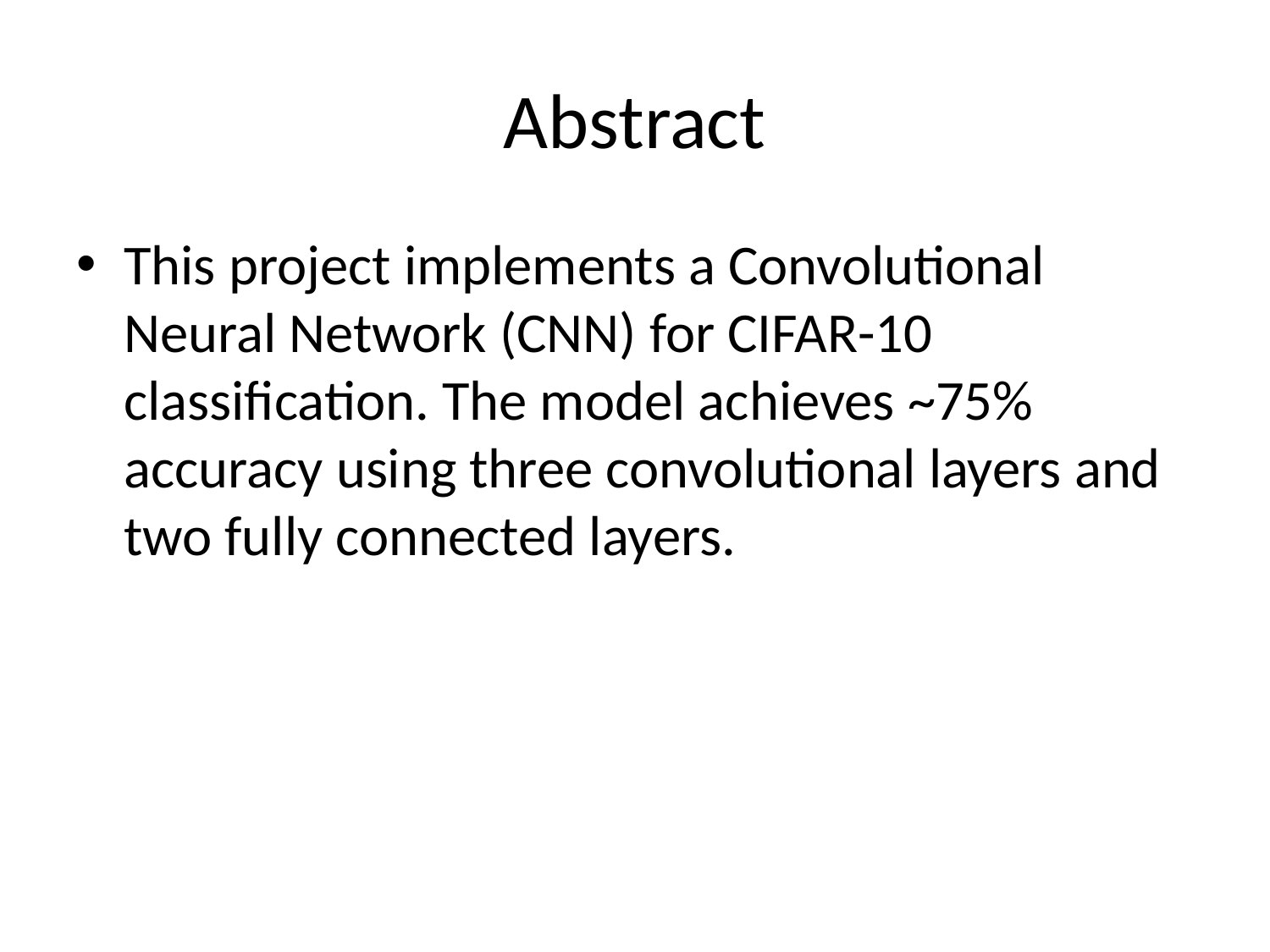

# Abstract
This project implements a Convolutional Neural Network (CNN) for CIFAR-10 classification. The model achieves ~75% accuracy using three convolutional layers and two fully connected layers.